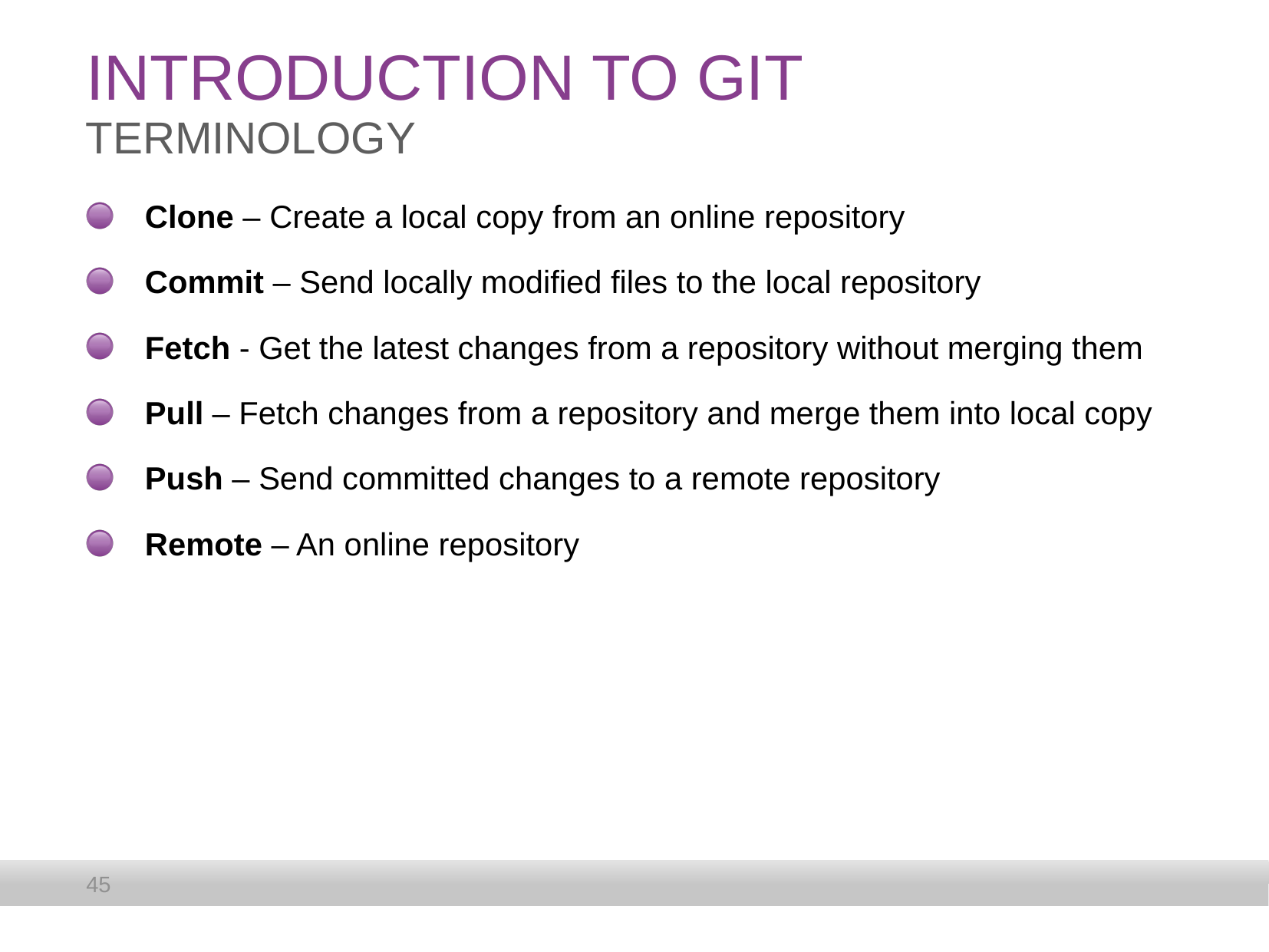

# Introduction to Git
Terminology
Clone – Create a local copy from an online repository
Commit – Send locally modified files to the local repository
Fetch - Get the latest changes from a repository without merging them
Pull – Fetch changes from a repository and merge them into local copy
Push – Send committed changes to a remote repository
Remote – An online repository
45